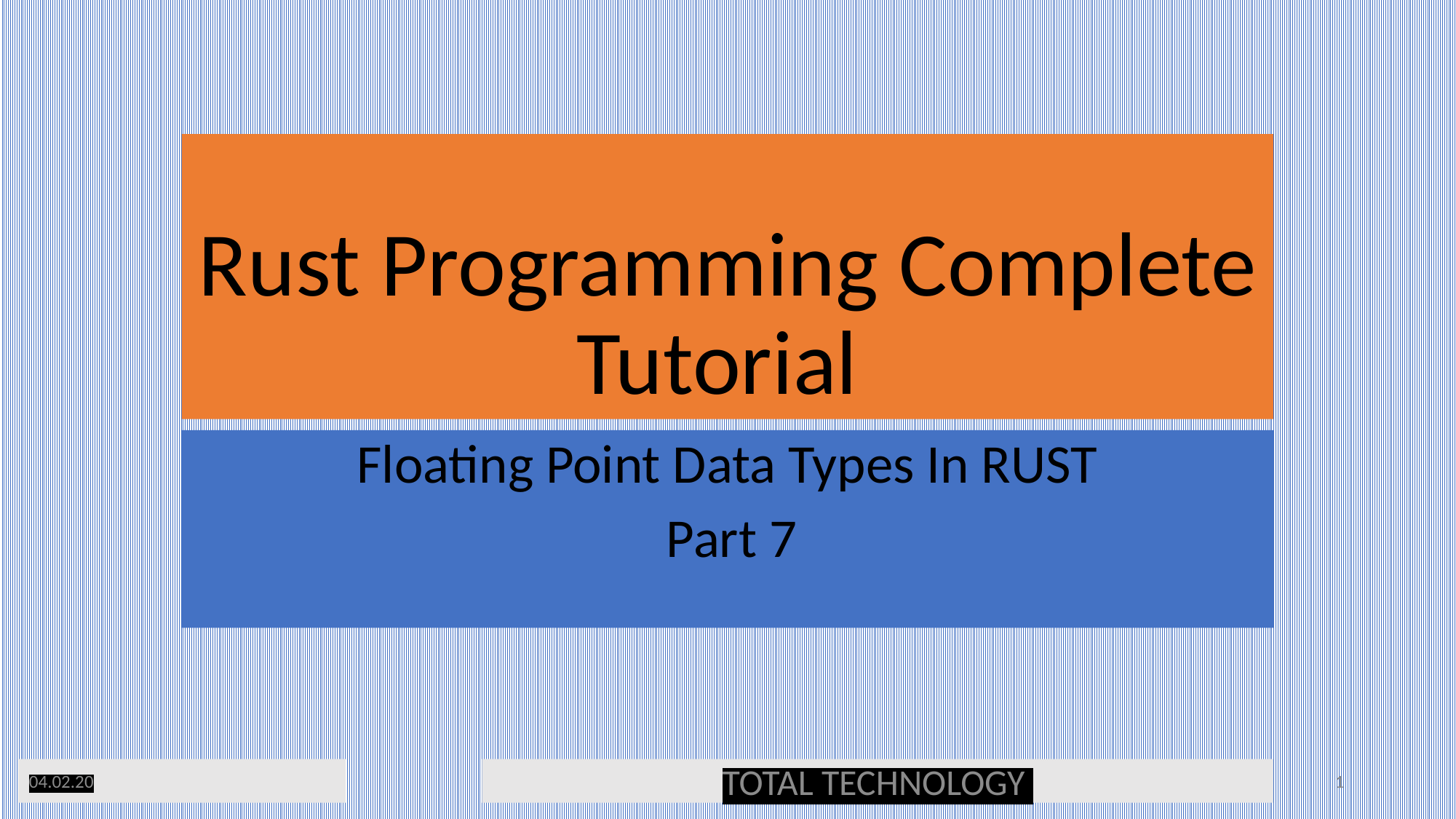

# Rust Programming Complete Tutorial
Floating Point Data Types In RUST
 Part 7

04.02.20
TOTAL TECHNOLOGY
1